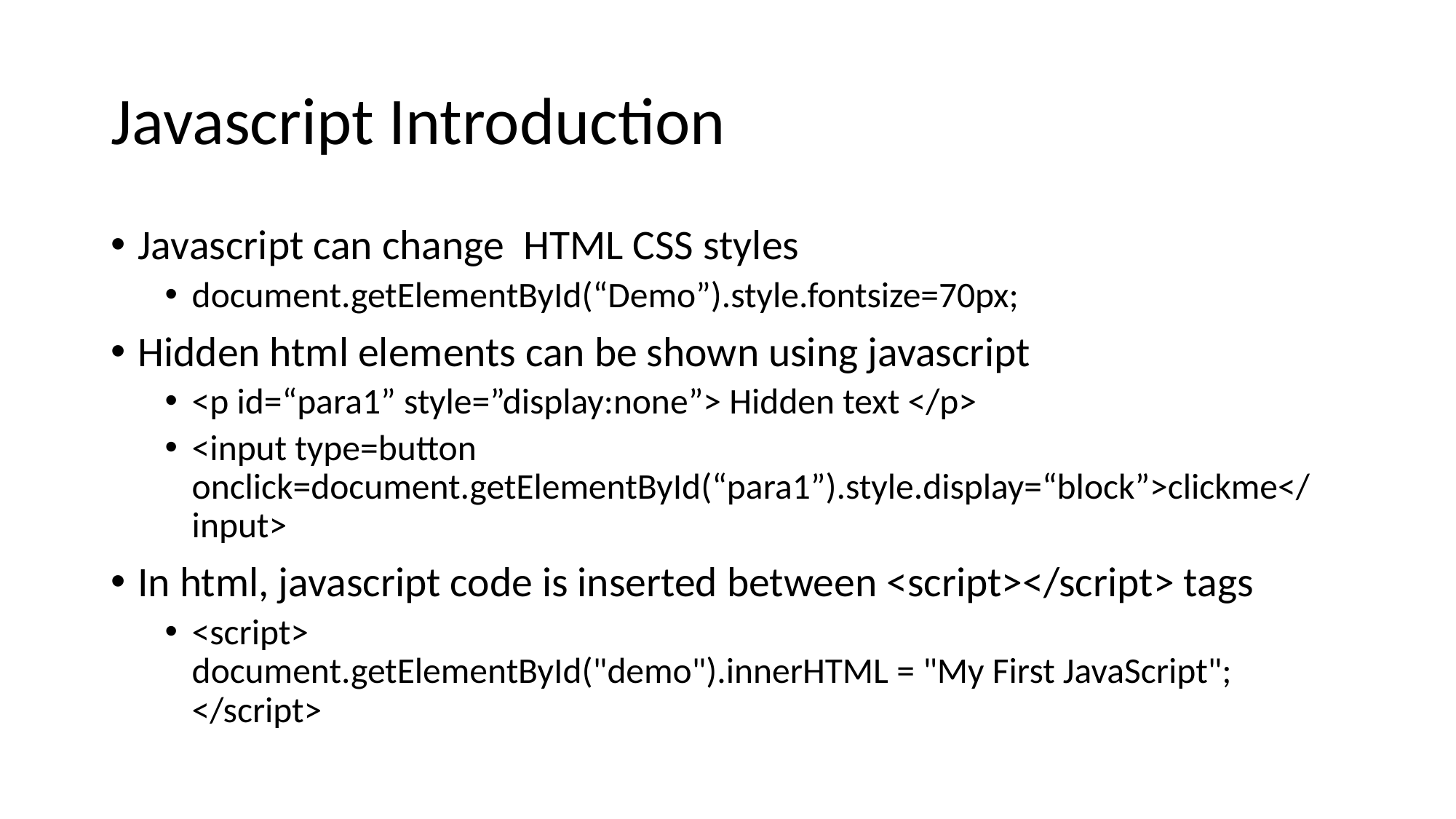

# Javascript Introduction
Javascript can change  HTML CSS styles
document.getElementById(“Demo”).style.fontsize=70px;
Hidden html elements can be shown using javascript
<p id=“para1” style=”display:none”> Hidden text </p>
<input type=button onclick=document.getElementById(“para1”).style.display=“block”>clickme</input>
In html, javascript code is inserted between <script></script> tags
<script>
document.getElementById("demo").innerHTML = "My First JavaScript";
</script>